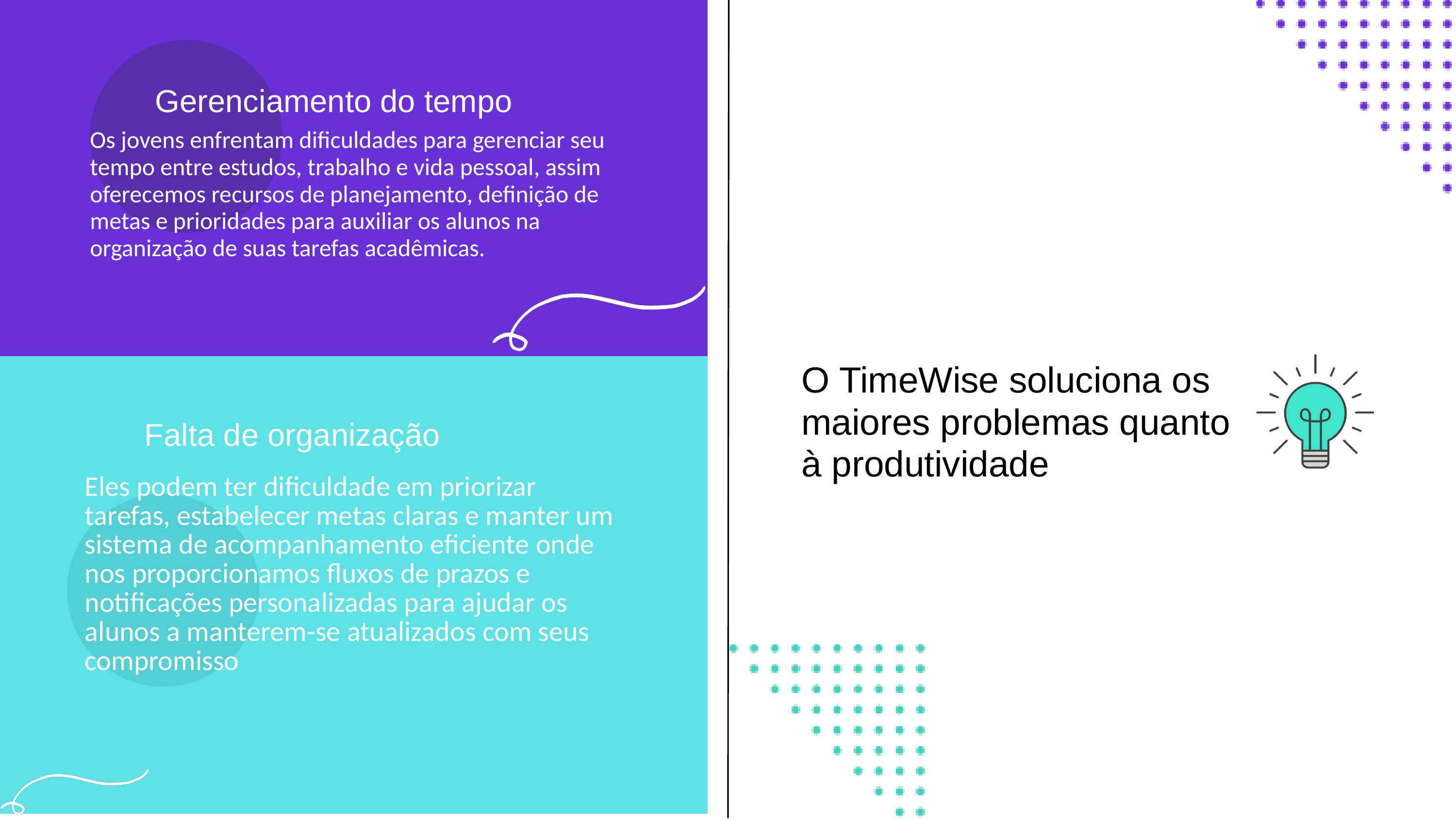

Gerenciamento do tempo
Os jovens enfrentam dificuldades para gerenciar seu tempo entre estudos, trabalho e vida pessoal, assim oferecemos recursos de planejamento, definição de metas e prioridades para auxiliar os alunos na organização de suas tarefas acadêmicas.

O TimeWise soluciona os maiores problemas quanto à produtividade
Falta de organização

Eles podem ter dificuldade em priorizar tarefas, estabelecer metas claras e manter um sistema de acompanhamento eficiente onde nos proporcionamos fluxos de prazos e notificações personalizadas para ajudar os alunos a manterem-se atualizados com seus compromisso